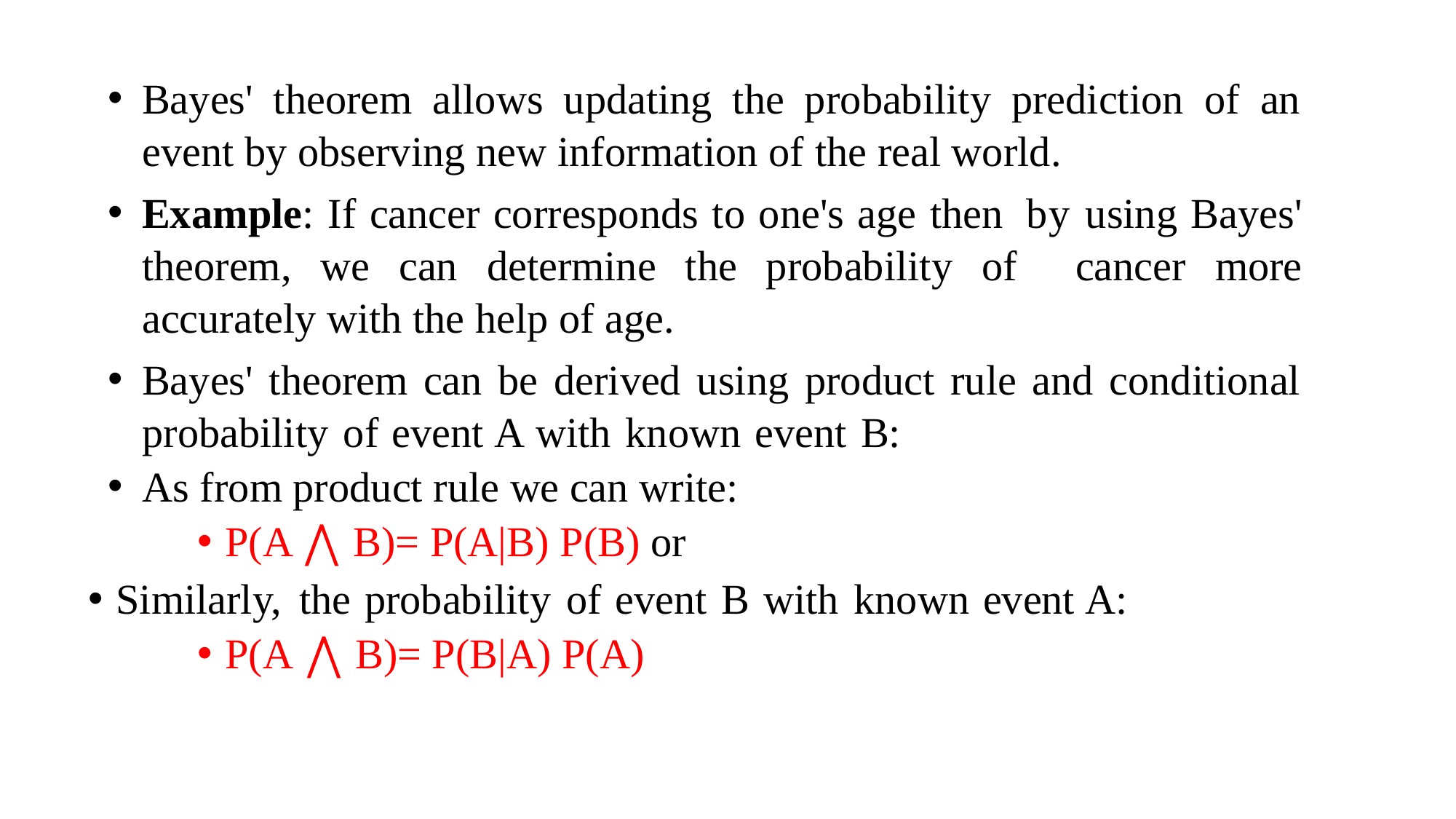

Bayes' theorem allows updating the probability prediction of an event by observing new information of the real world.
Example: If cancer corresponds to one's age then by using Bayes' theorem, we can determine the probability of  cancer more accurately with the help of age.
Bayes' theorem can be derived using product rule and conditional probability of event A with known event B:
As from product rule we can write:
P(A ⋀ B)= P(A|B) P(B) or
Similarly, the probability of event B with known event A:
P(A ⋀ B)= P(B|A) P(A)